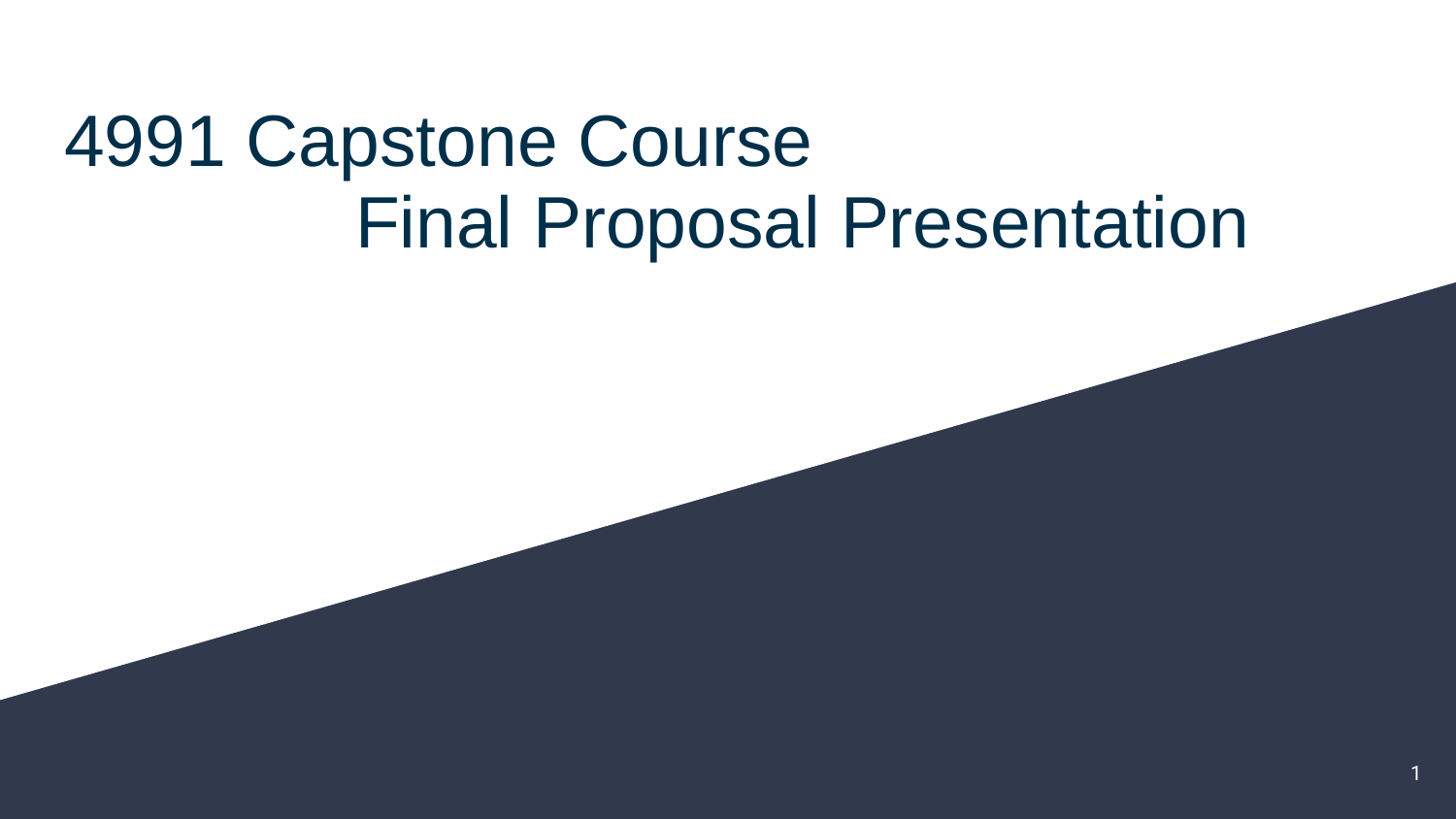

# 4991 Capstone Course
		Final Proposal Presentation
1